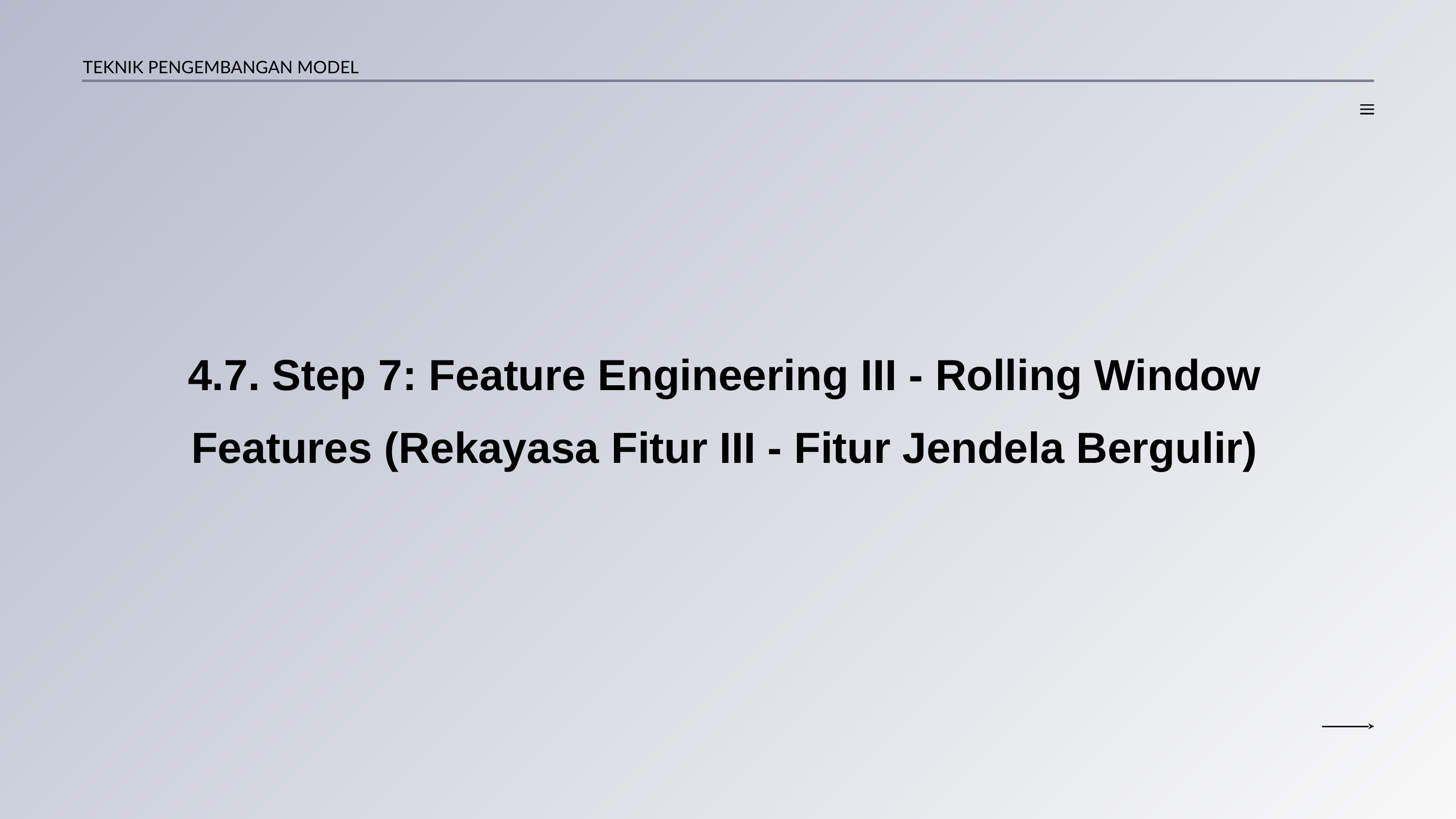

TEKNIK PENGEMBANGAN MODEL

4.7. Step 7: Feature Engineering III - Rolling Window Features (Rekayasa Fitur III - Fitur Jendela Bergulir)